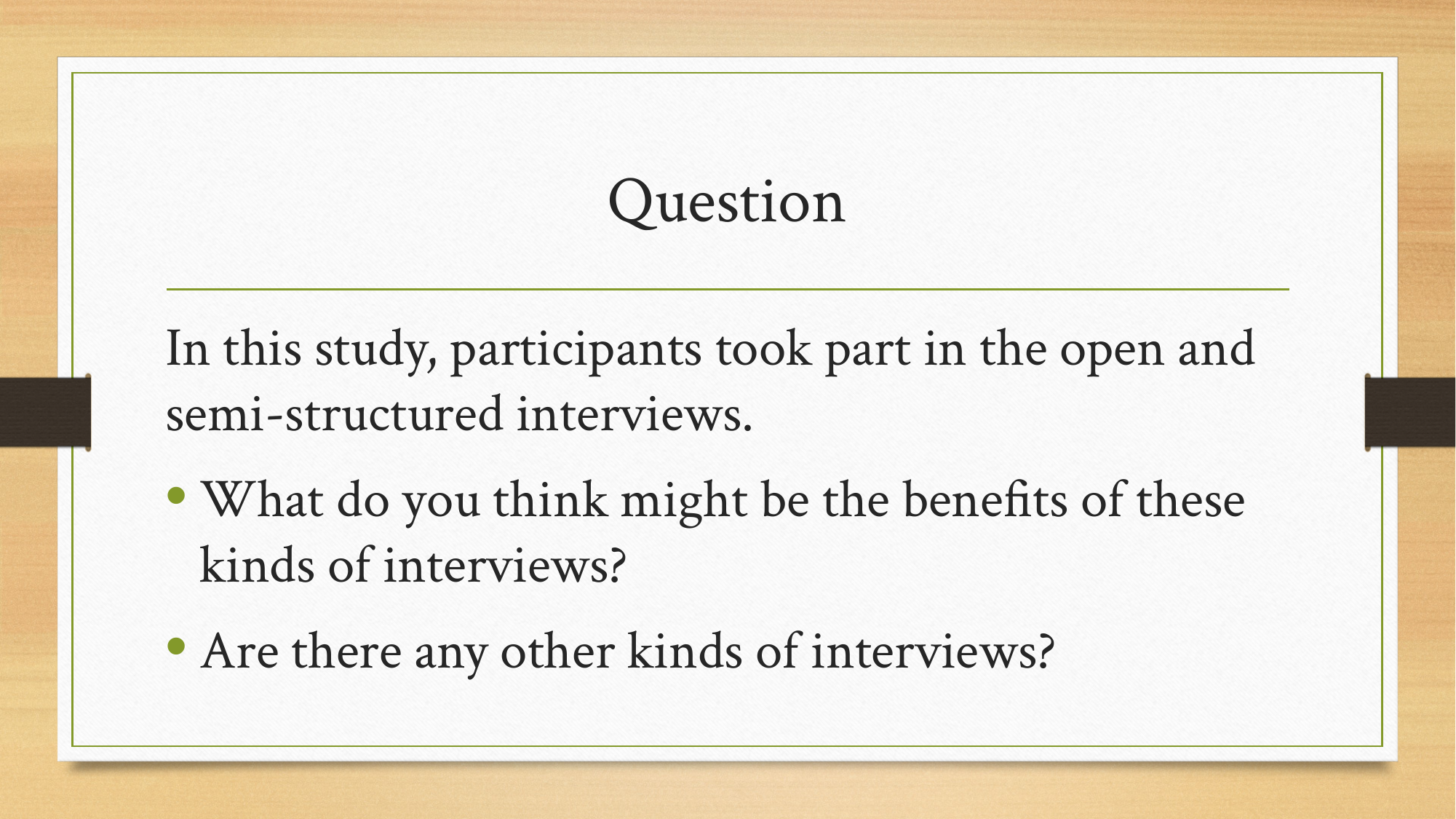

# Question
In this study, participants took part in the open and semi-structured interviews.
What do you think might be the benefits of these kinds of interviews?
Are there any other kinds of interviews?